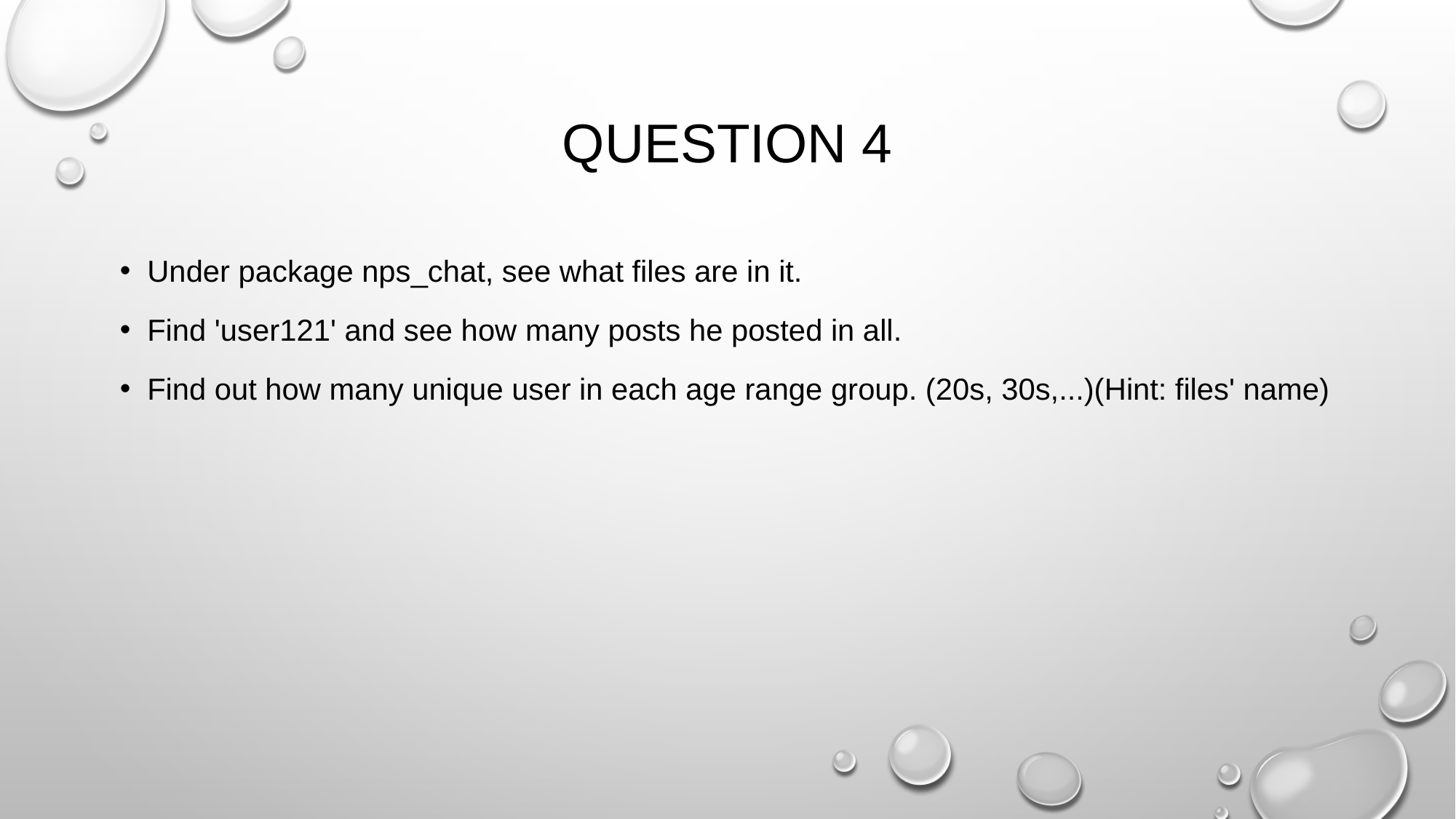

# Question 4
Under package nps_chat, see what files are in it.
Find 'user121' and see how many posts he posted in all.
Find out how many unique user in each age range group. (20s, 30s,...)(Hint: files' name)